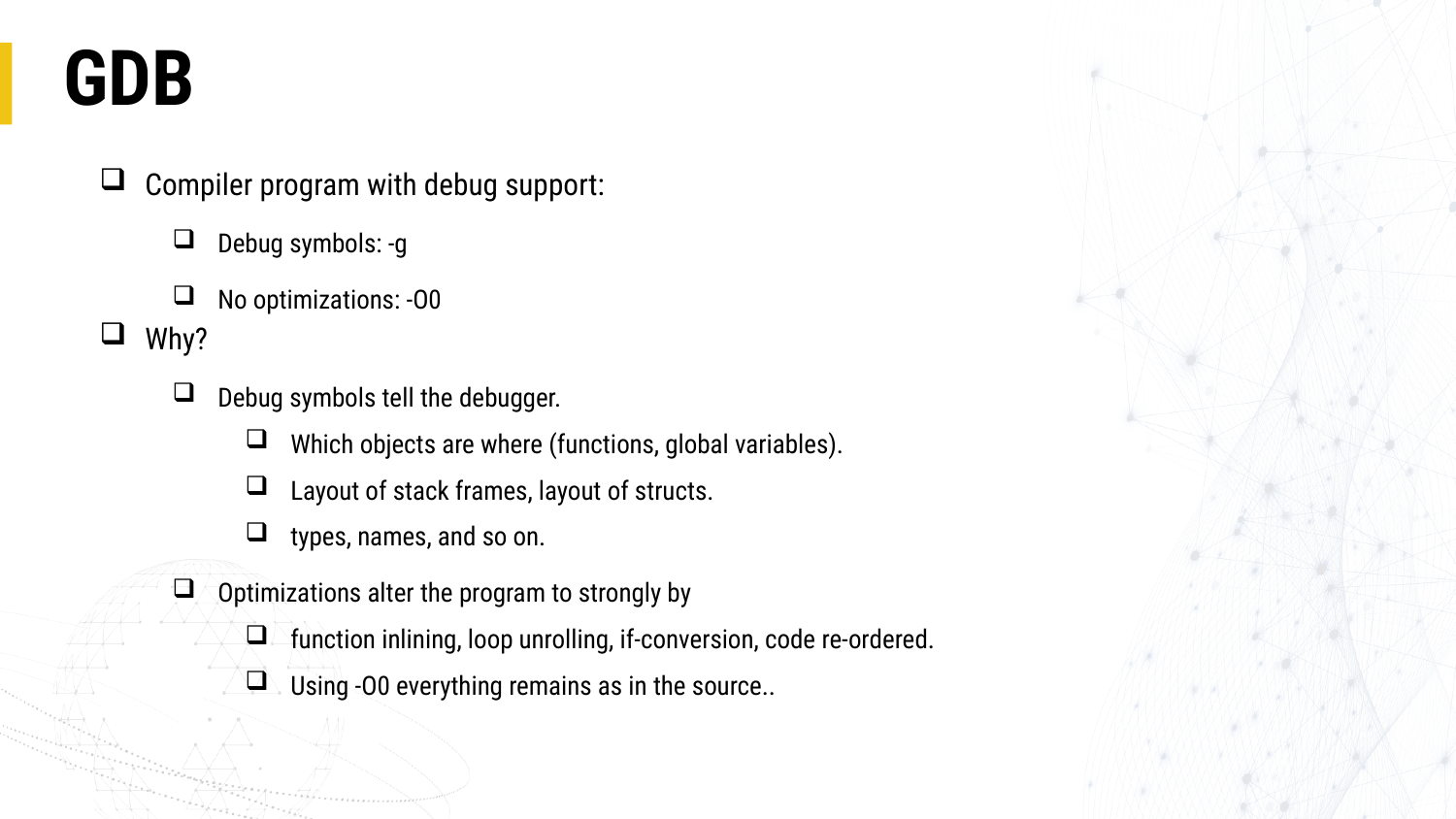

# GDB
Compiler program with debug support:
Debug symbols: -g
No optimizations: -O0
Why?
Debug symbols tell the debugger.
Which objects are where (functions, global variables).
Layout of stack frames, layout of structs.
types, names, and so on.
Optimizations alter the program to strongly by
function inlining, loop unrolling, if-conversion, code re-ordered.
Using -O0 everything remains as in the source..